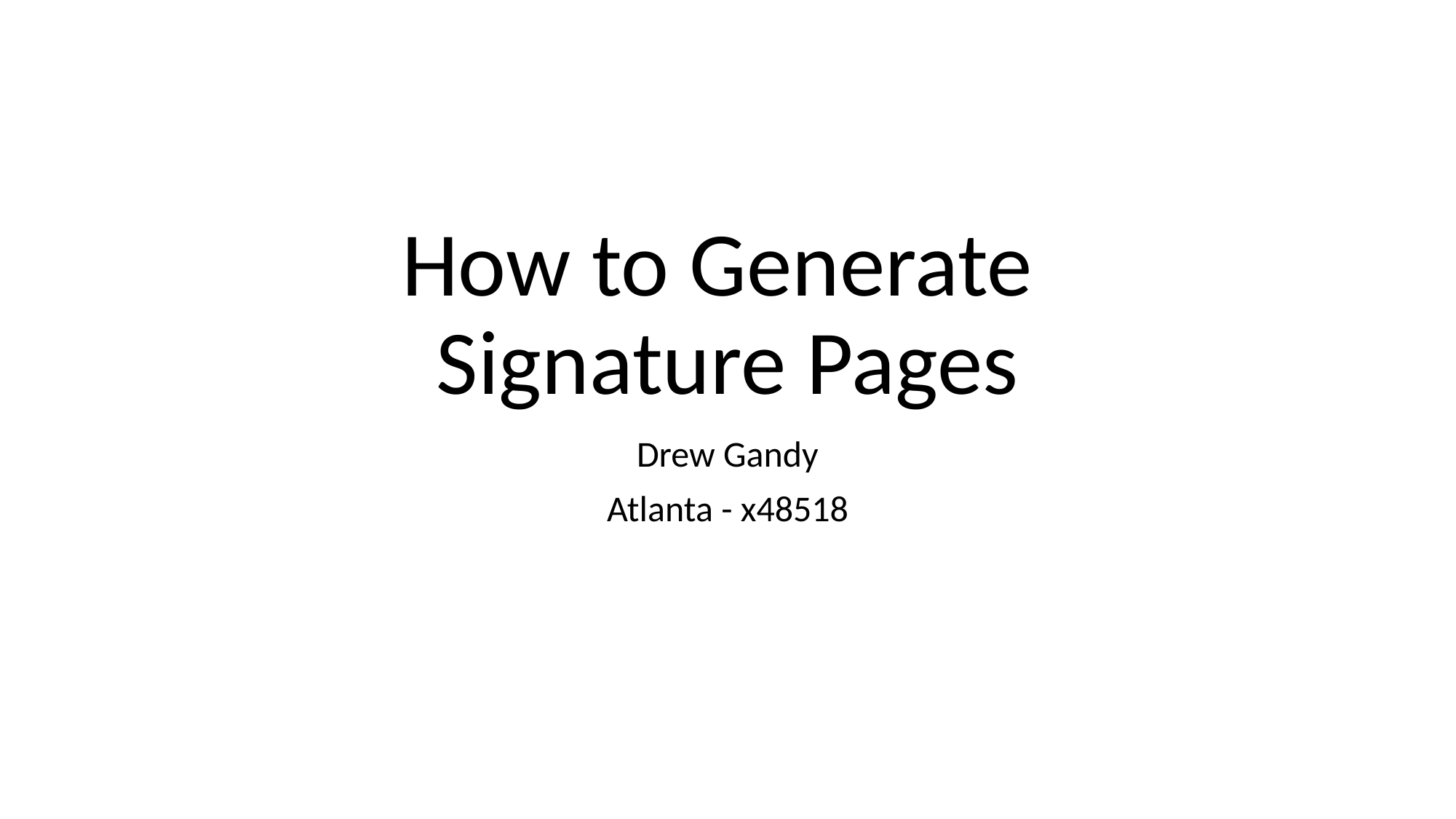

# How to Generate Signature Pages
Drew Gandy
Atlanta - x48518